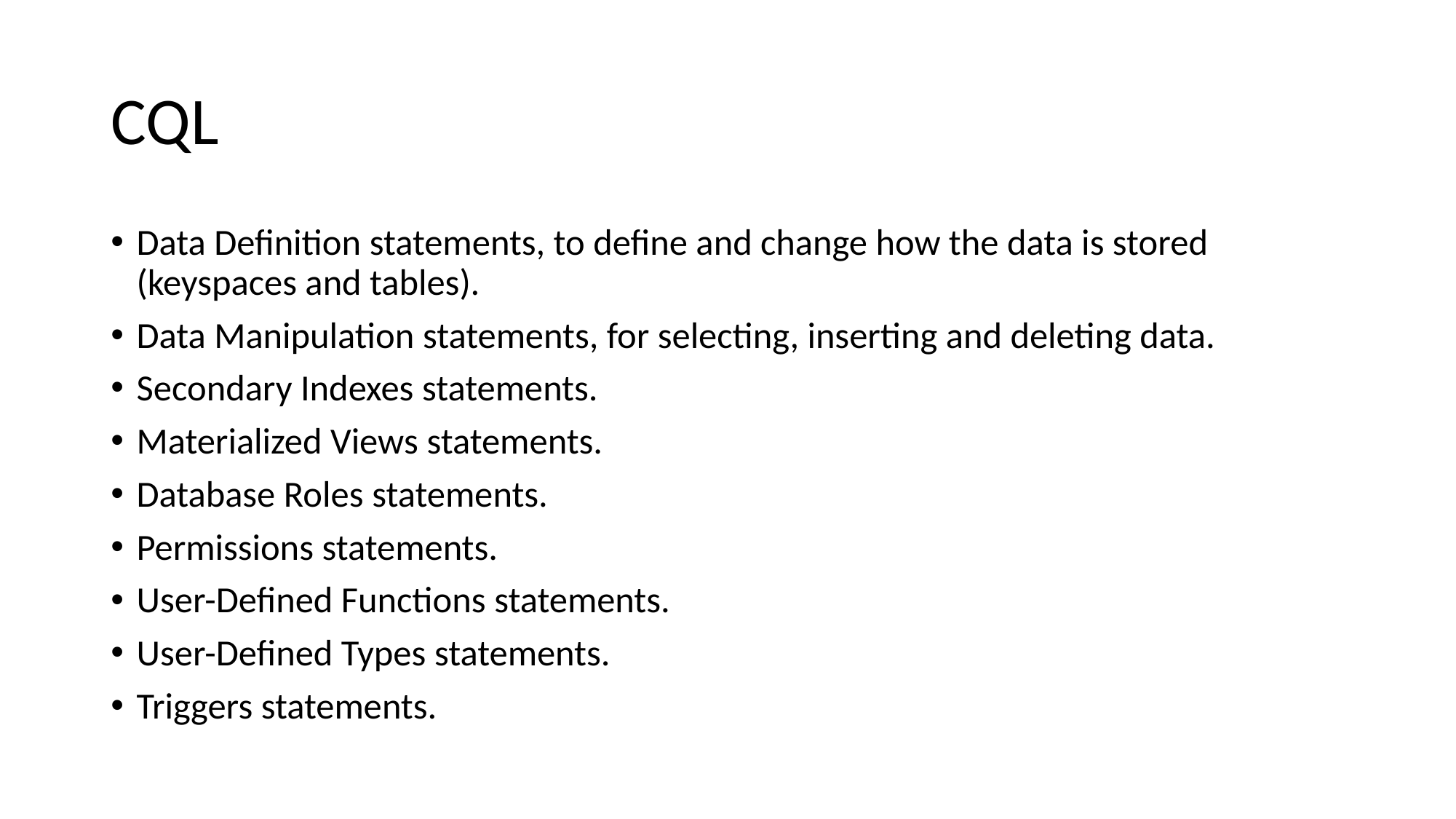

# CQL
Data Definition statements, to define and change how the data is stored (keyspaces and tables).
Data Manipulation statements, for selecting, inserting and deleting data.
Secondary Indexes statements.
Materialized Views statements.
Database Roles statements.
Permissions statements.
User-Defined Functions statements.
User-Defined Types statements.
Triggers statements.